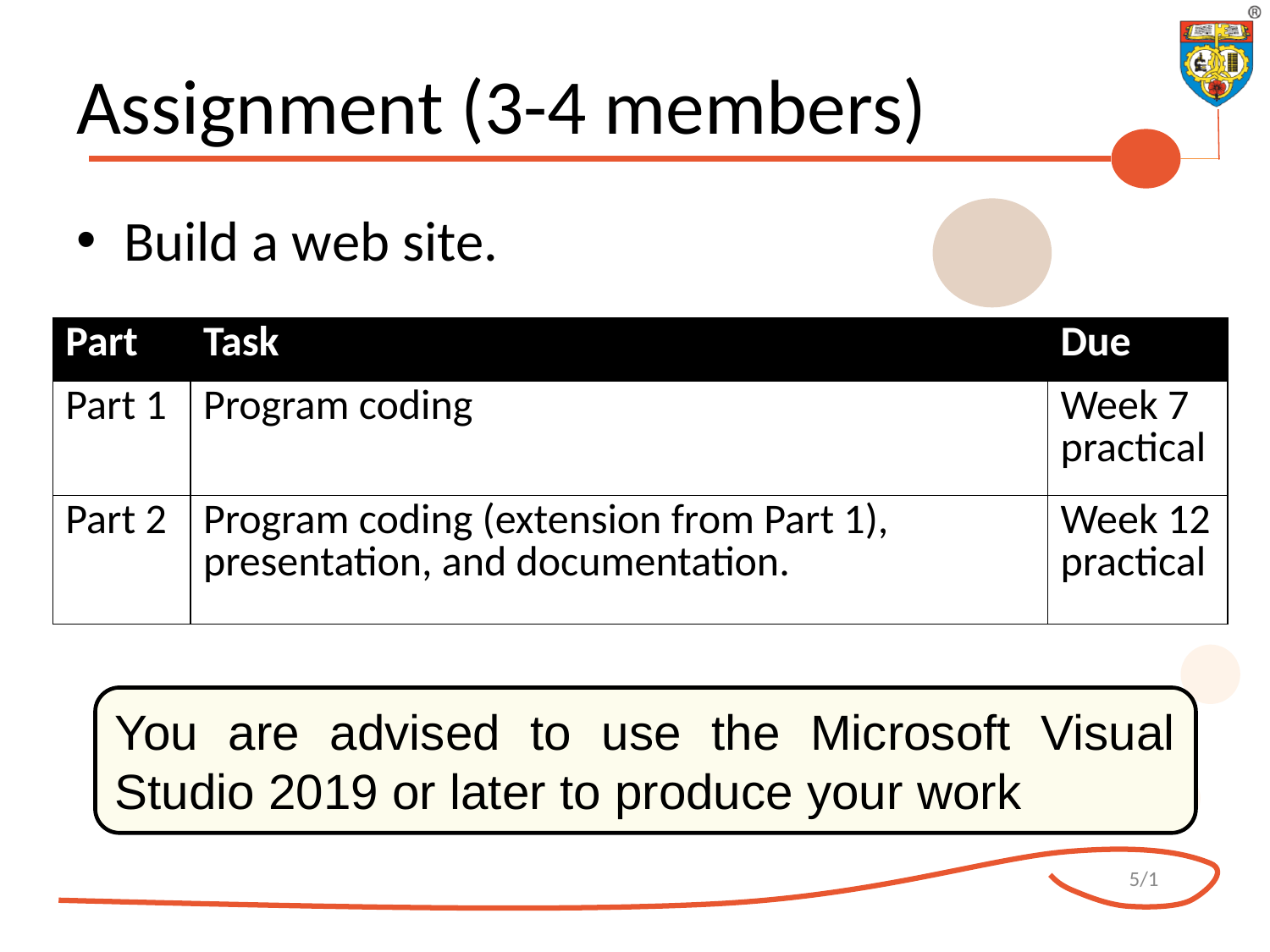

# Assignment (3-4 members)
Build a web site.
| Part | Task | Due |
| --- | --- | --- |
| Part 1 | Program coding | Week 7 practical |
| Part 2 | Program coding (extension from Part 1), presentation, and documentation. | Week 12 practical |
You are advised to use the Microsoft Visual Studio 2019 or later to produce your work